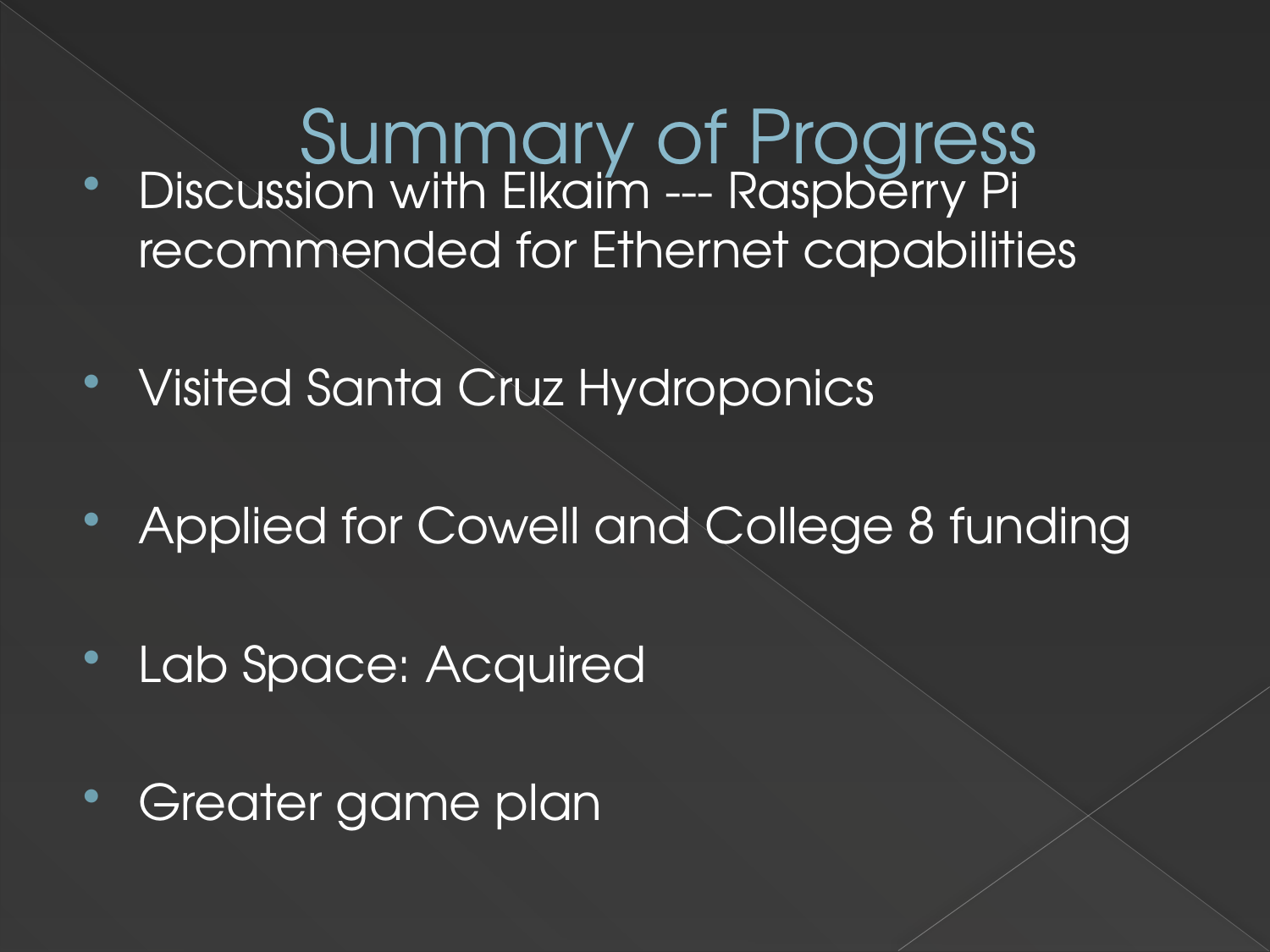

# Summary of Progress
Discussion with Elkaim --- Raspberry Pi recommended for Ethernet capabilities

Visited Santa Cruz Hydroponics

Applied for Cowell and College 8 funding

Lab Space: Acquired

Greater game plan